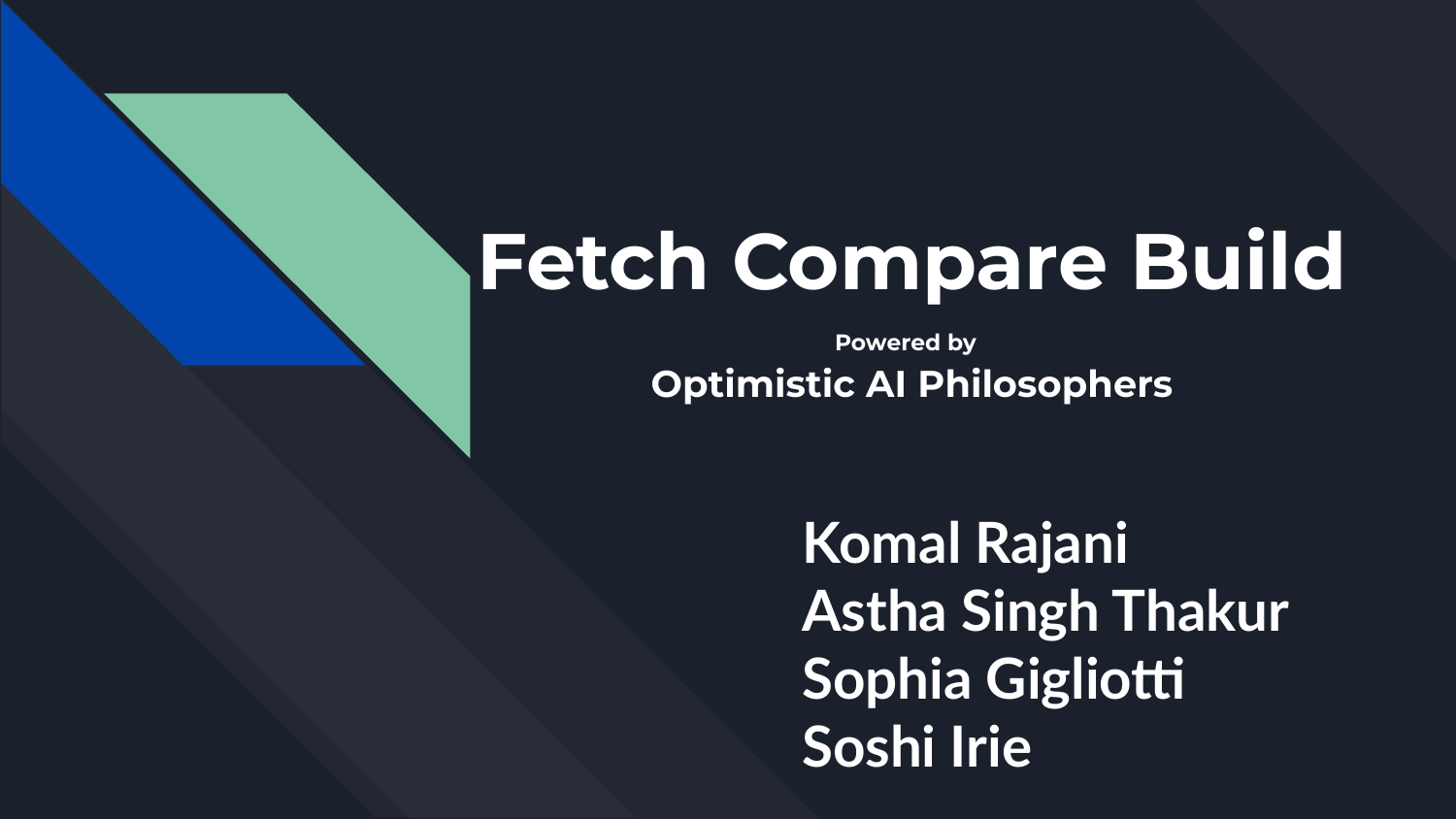

# Fetch Compare Build
Powered by
Optimistic AI Philosophers
Komal Rajani
Astha Singh Thakur
Sophia Gigliotti
Soshi Irie